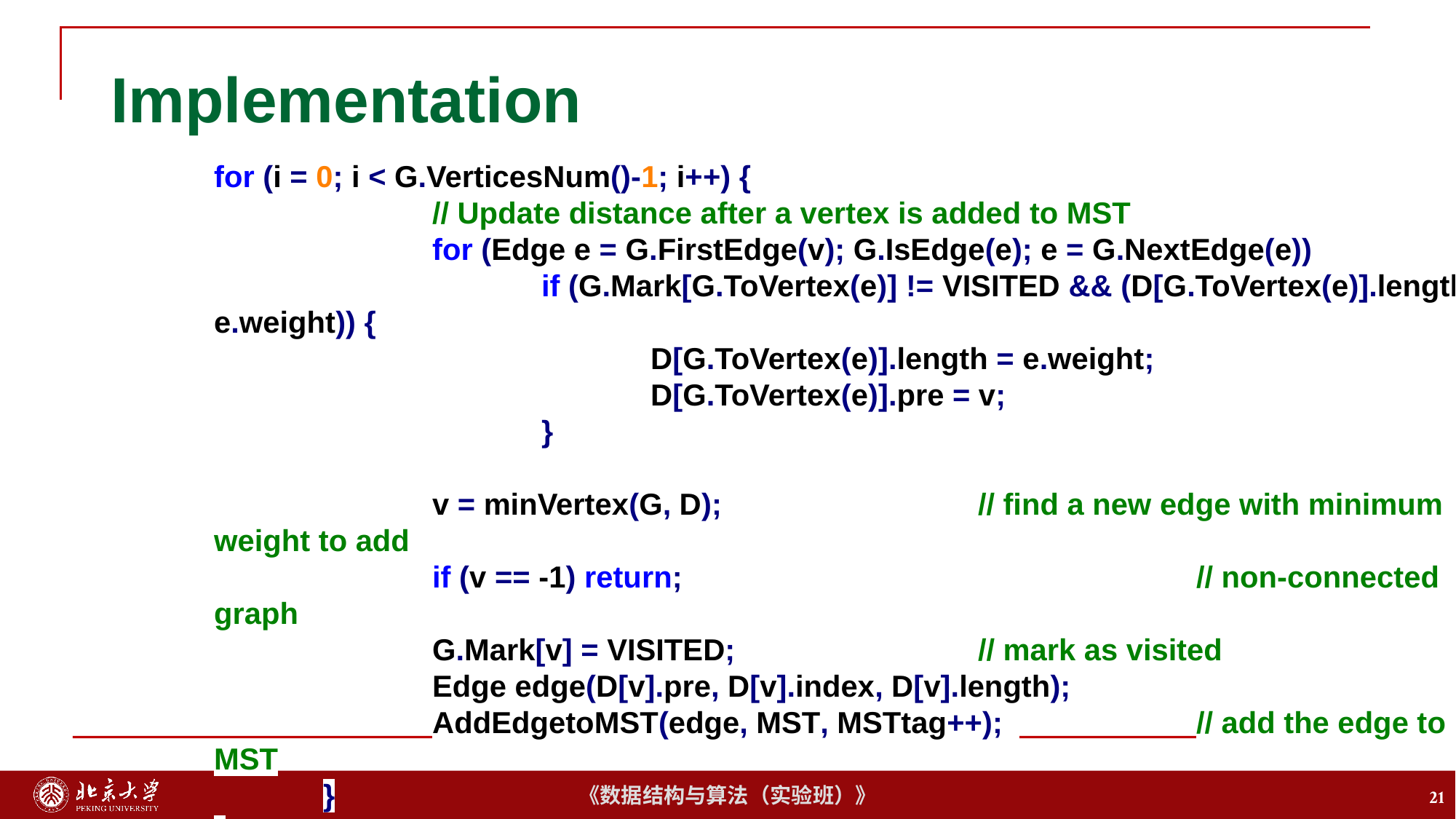

# Implementation
for (i = 0; i < G.VerticesNum()-1; i++) {
		// Update distance after a vertex is added to MST
		for (Edge e = G.FirstEdge(v); G.IsEdge(e); e = G.NextEdge(e))
			if (G.Mark[G.ToVertex(e)] != VISITED && (D[G.ToVertex(e)].length > e.weight)) {
				D[G.ToVertex(e)].length = e.weight;
				D[G.ToVertex(e)].pre = v;
			}

		v = minVertex(G, D);              		// find a new edge with minimum weight to add
		if (v == -1) return;    					// non-connected graph
		G.Mark[v] = VISITED;             		// mark as visited
		Edge edge(D[v].pre, D[v].index, D[v].length);
		AddEdgetoMST(edge, MST, MSTtag++);  		// add the edge to MST
	}
}
21